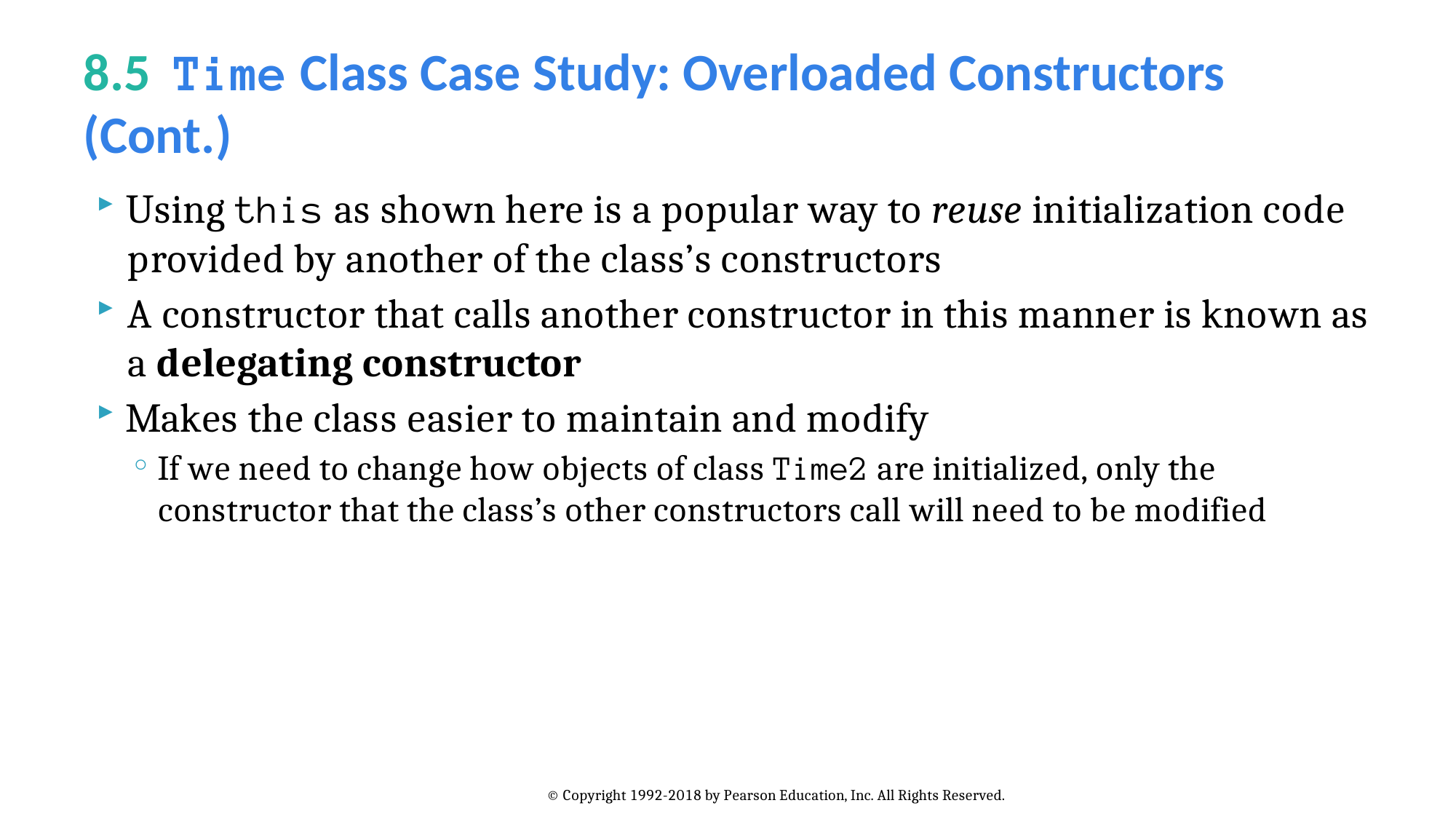

# 8.5  Time Class Case Study: Overloaded Constructors (Cont.)
Using this as shown here is a popular way to reuse initialization code provided by another of the class’s constructors
A constructor that calls another constructor in this manner is known as a delegating constructor
Makes the class easier to maintain and modify
If we need to change how objects of class Time2 are initialized, only the constructor that the class’s other constructors call will need to be modified

© Copyright 1992-2018 by Pearson Education, Inc. All Rights Reserved.